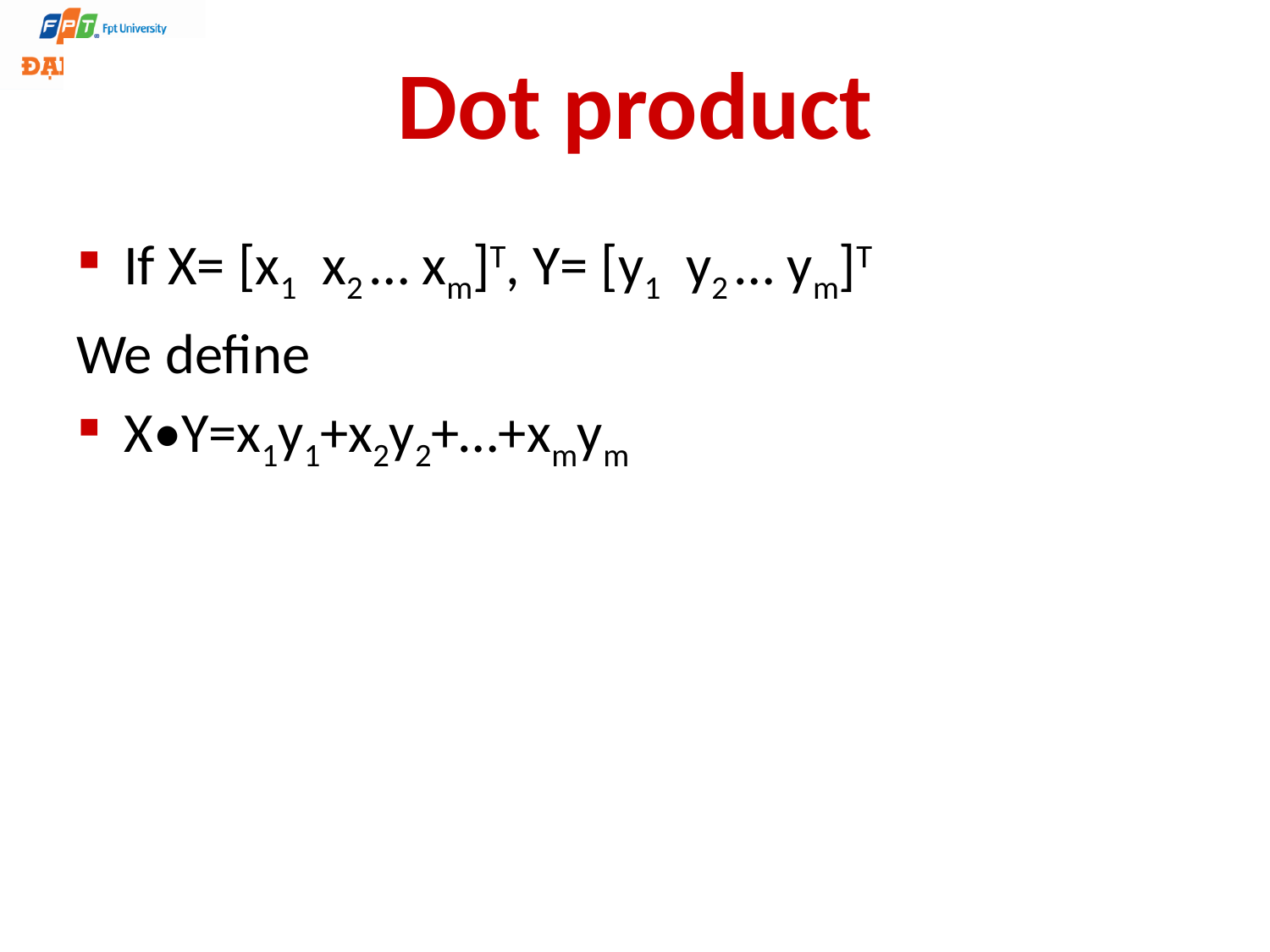

# Dot product
If X= [x1  x2 … xm]T, Y= [y1  y2 … ym]T
We define
X•Y=x1y1+x2y2+…+xmym